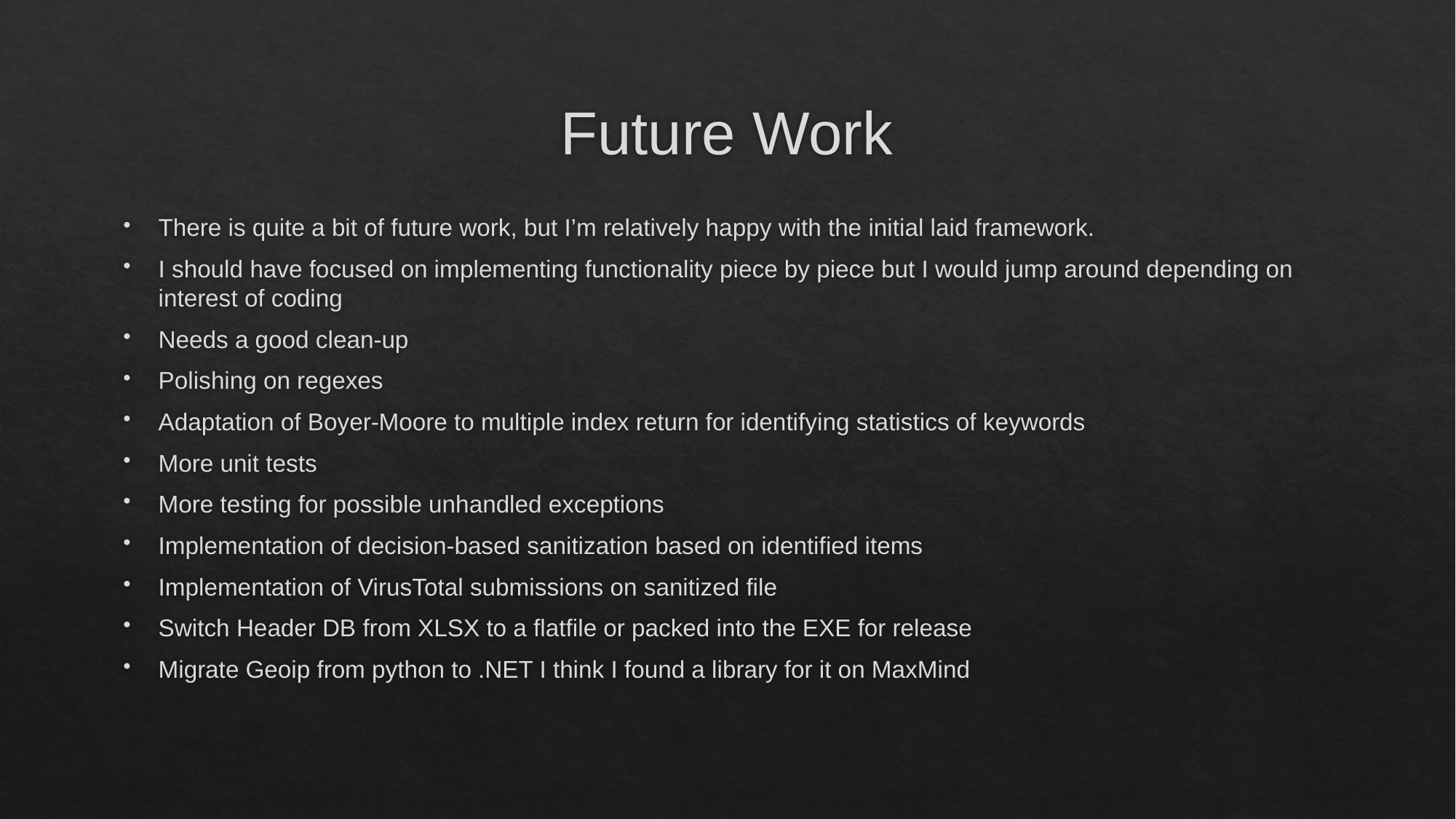

# Future Work
There is quite a bit of future work, but I’m relatively happy with the initial laid framework.
I should have focused on implementing functionality piece by piece but I would jump around depending on interest of coding
Needs a good clean-up
Polishing on regexes
Adaptation of Boyer-Moore to multiple index return for identifying statistics of keywords
More unit tests
More testing for possible unhandled exceptions
Implementation of decision-based sanitization based on identified items
Implementation of VirusTotal submissions on sanitized file
Switch Header DB from XLSX to a flatfile or packed into the EXE for release
Migrate Geoip from python to .NET I think I found a library for it on MaxMind